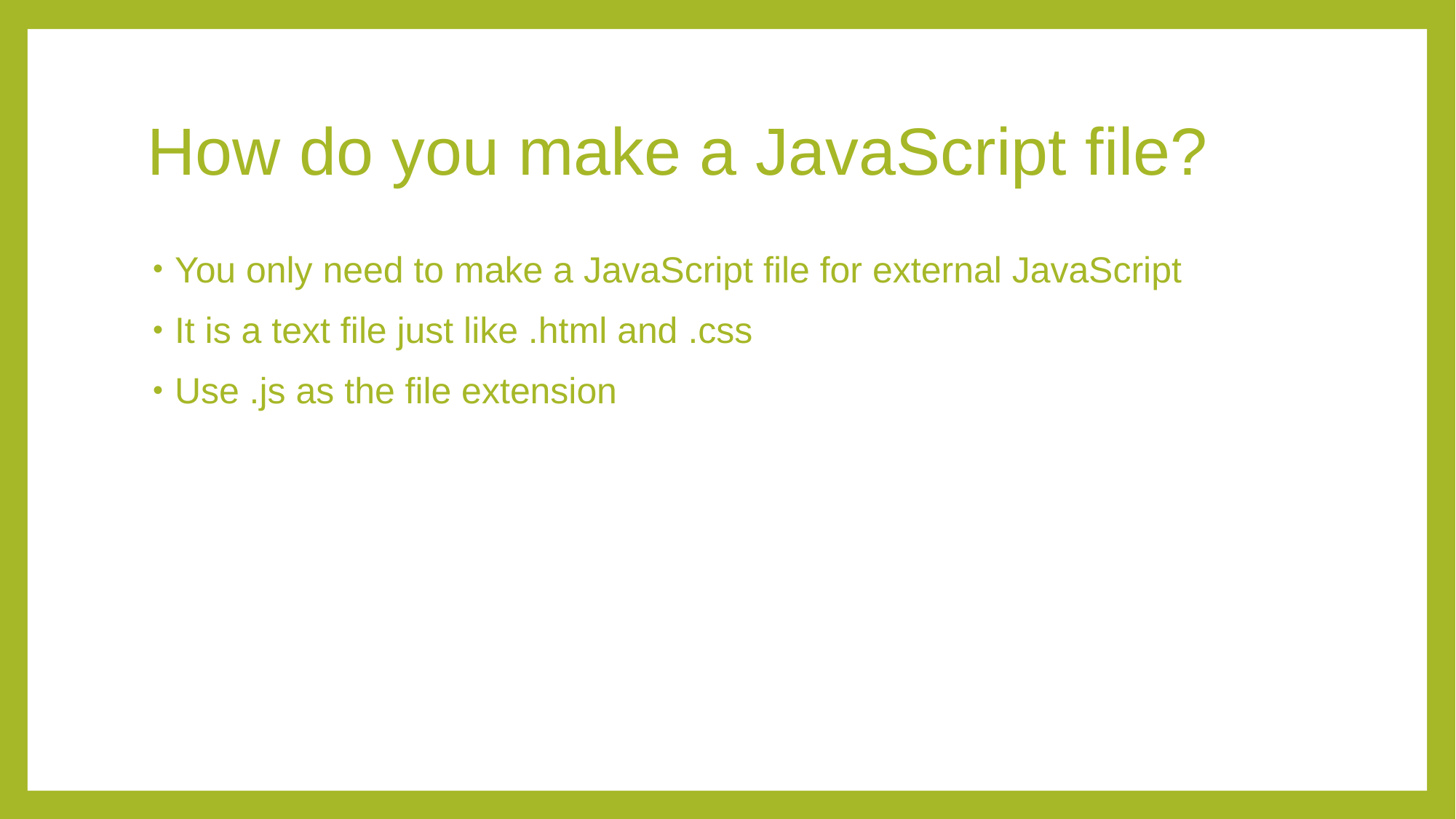

# How do you make a JavaScript file?
You only need to make a JavaScript file for external JavaScript
It is a text file just like .html and .css
Use .js as the file extension